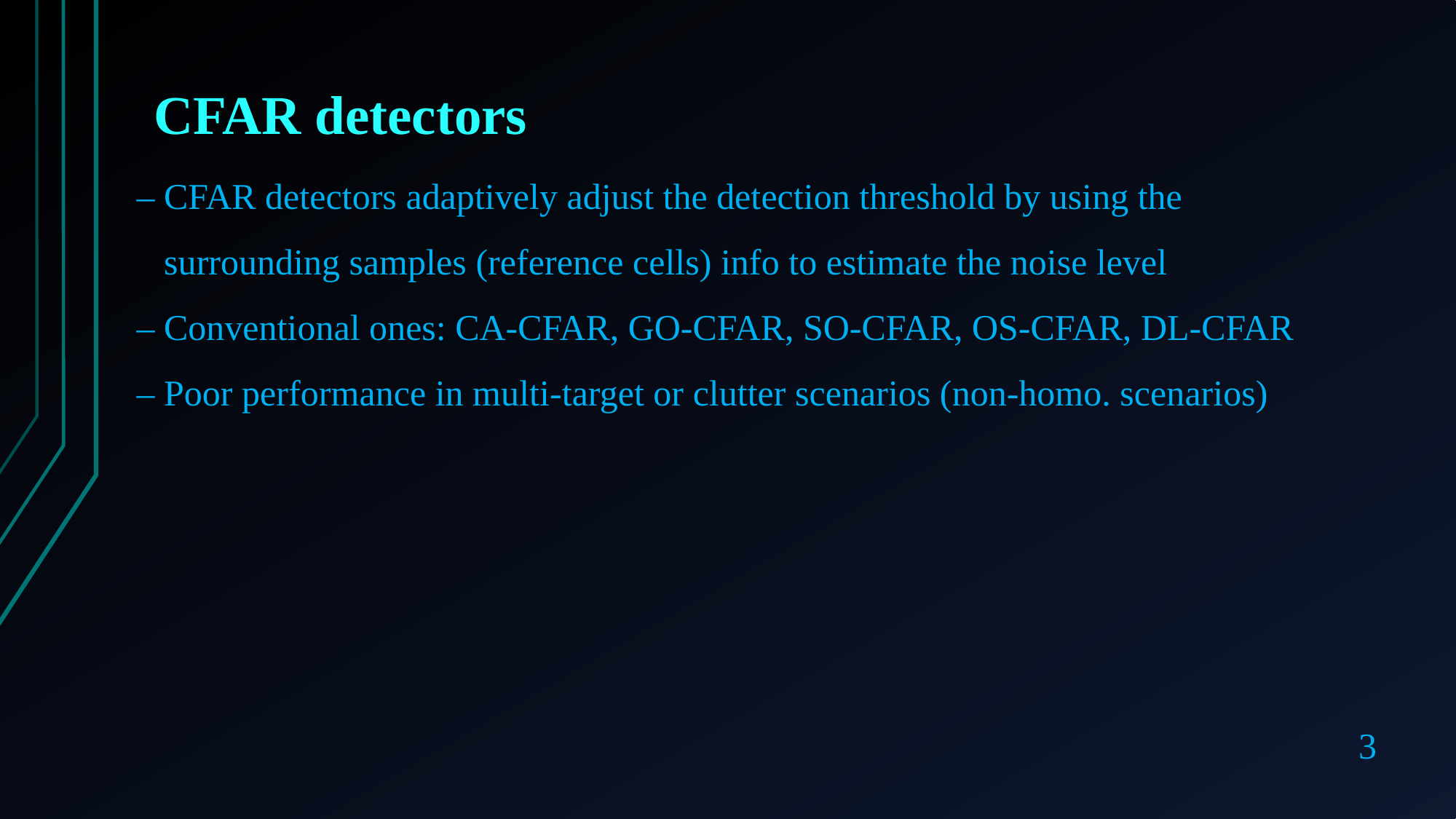

CFAR detectors
– CFAR detectors adaptively adjust the detection threshold by using the
   surrounding samples (reference cells) info to estimate the noise level
– Conventional ones: CA-CFAR, GO-CFAR, SO-CFAR, OS-CFAR, DL-CFAR
– Poor performance in multi-target or clutter scenarios (non-homo. scenarios)
3